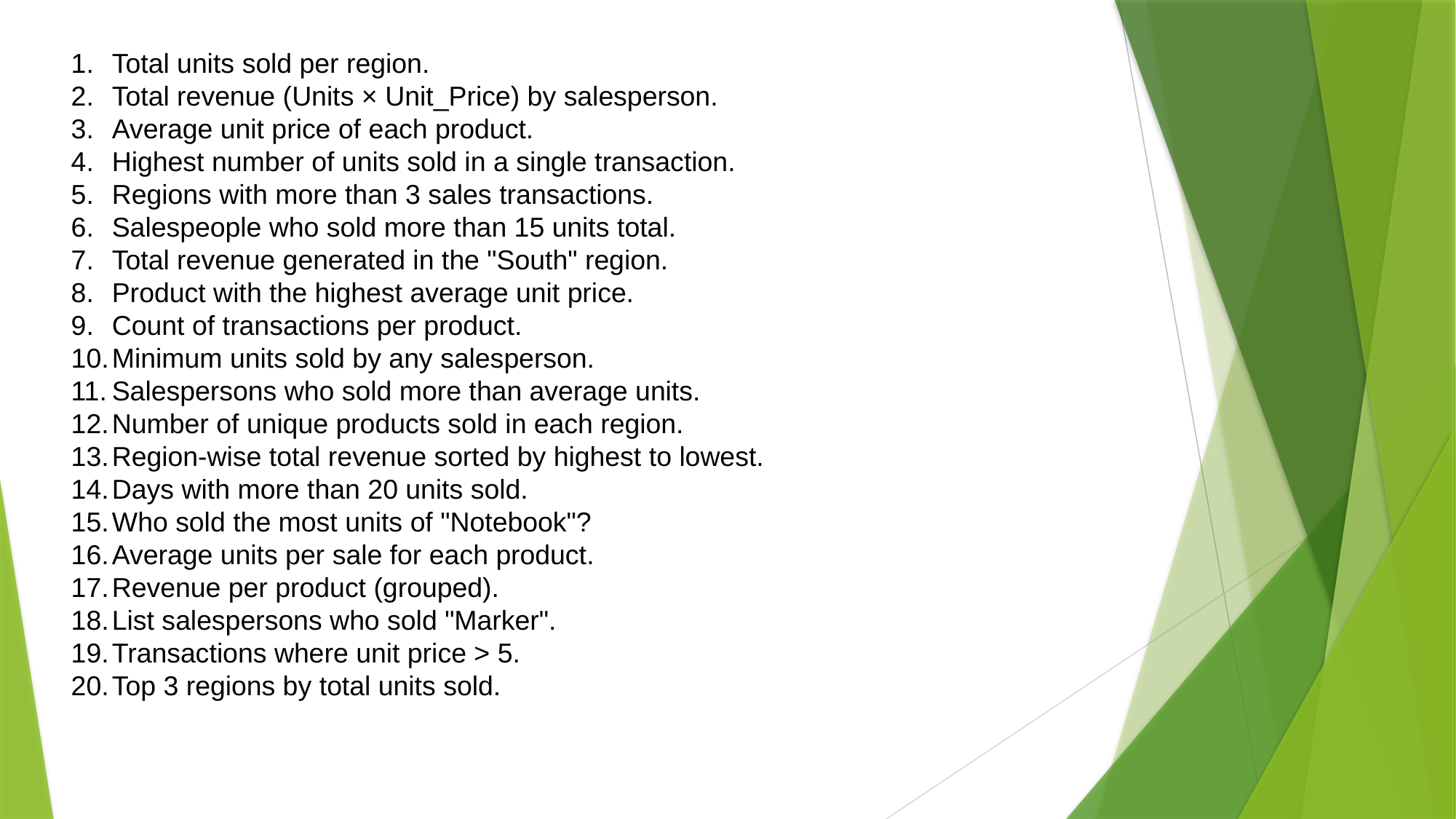

Total units sold per region.
Total revenue (Units × Unit_Price) by salesperson.
Average unit price of each product.
Highest number of units sold in a single transaction.
Regions with more than 3 sales transactions.
Salespeople who sold more than 15 units total.
Total revenue generated in the "South" region.
Product with the highest average unit price.
Count of transactions per product.
Minimum units sold by any salesperson.
Salespersons who sold more than average units.
Number of unique products sold in each region.
Region-wise total revenue sorted by highest to lowest.
Days with more than 20 units sold.
Who sold the most units of "Notebook"?
Average units per sale for each product.
Revenue per product (grouped).
List salespersons who sold "Marker".
Transactions where unit price > 5.
Top 3 regions by total units sold.